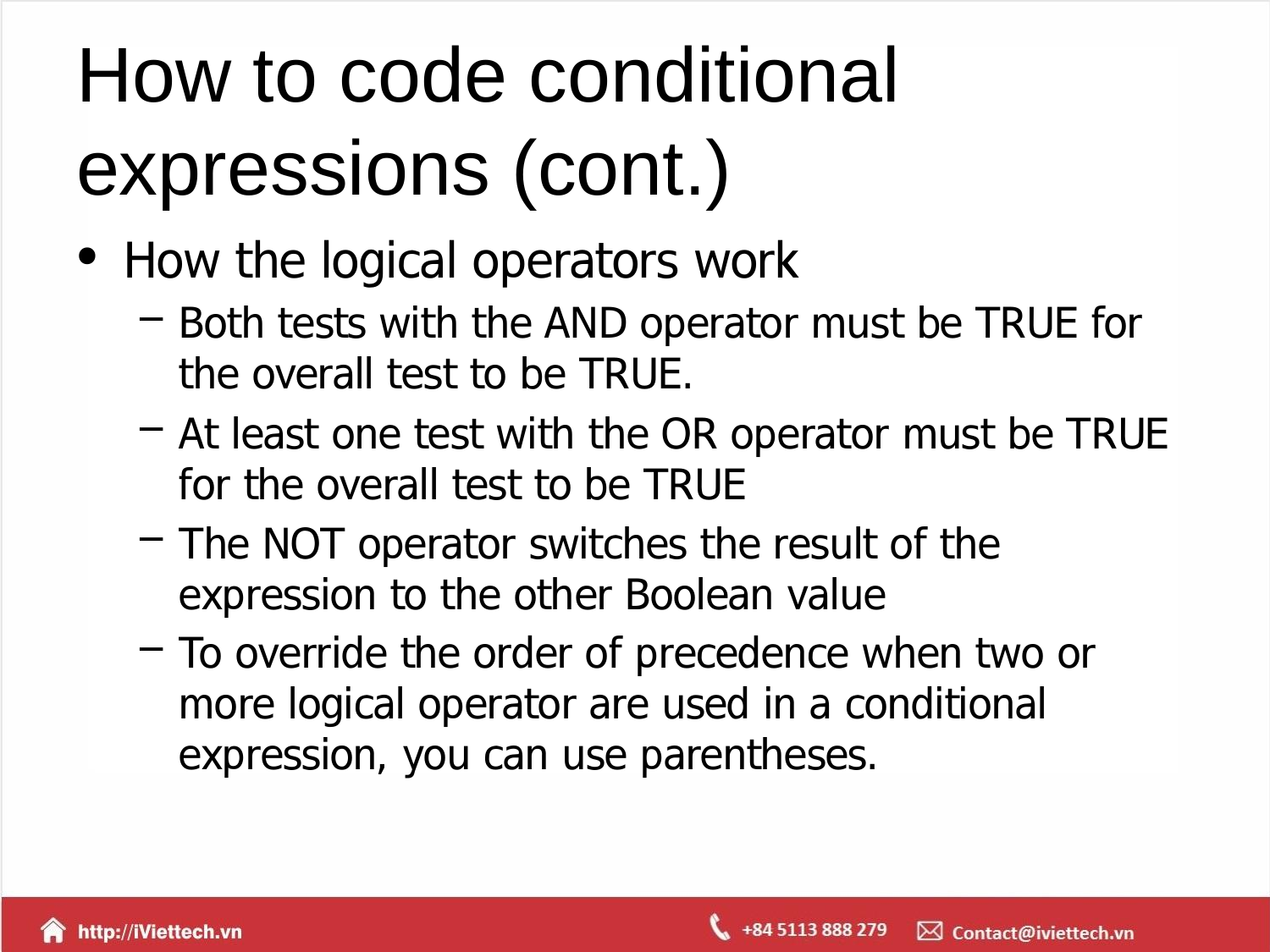

# How to code conditional expressions (cont.)
How the logical operators work
Both tests with the AND operator must be TRUE for the overall test to be TRUE.
At least one test with the OR operator must be TRUE for the overall test to be TRUE
The NOT operator switches the result of the expression to the other Boolean value
To override the order of precedence when two or more logical operator are used in a conditional expression, you can use parentheses.